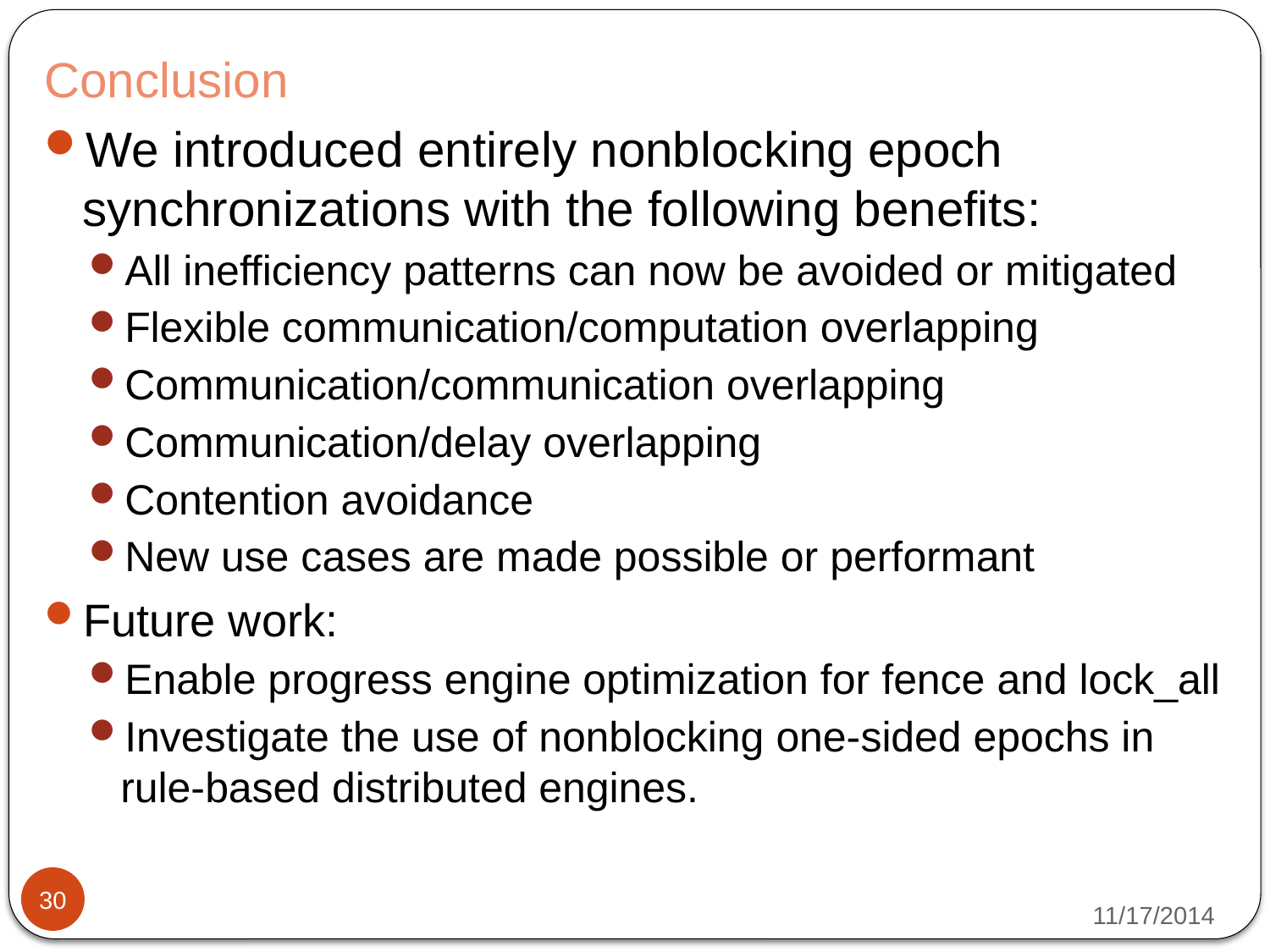

Conclusion
We introduced entirely nonblocking epoch synchronizations with the following benefits:
All inefficiency patterns can now be avoided or mitigated
Flexible communication/computation overlapping
Communication/communication overlapping
Communication/delay overlapping
Contention avoidance
New use cases are made possible or performant
Future work:
Enable progress engine optimization for fence and lock_all
Investigate the use of nonblocking one-sided epochs in rule-based distributed engines.

30
11/17/2014